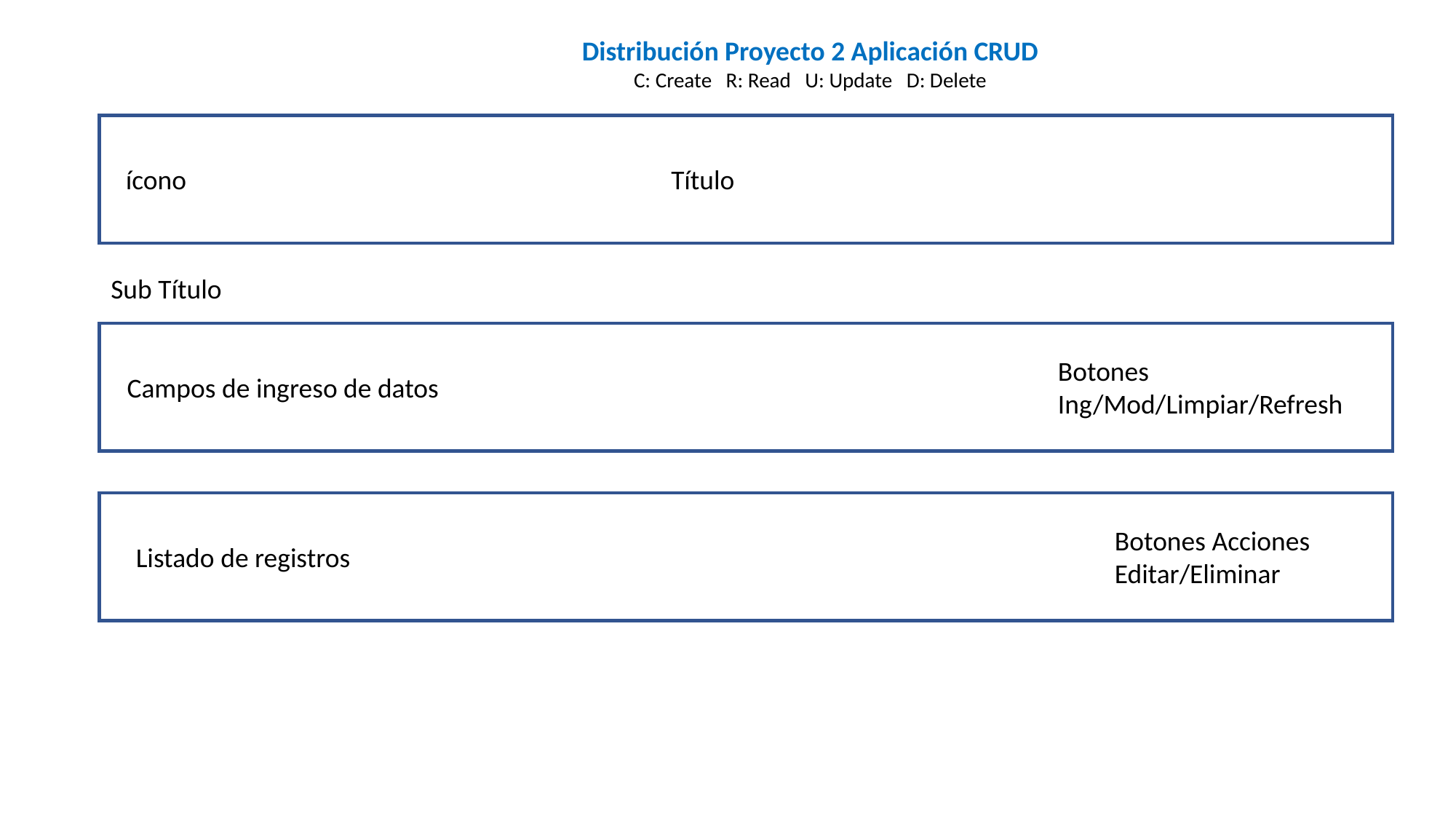

Distribución Proyecto 2 Aplicación CRUD
C: Create   R: Read   U: Update   D: Delete

ícono
Título
Sub Título

Botones
Ing/Mod/Limpiar/Refresh
Campos de ingreso de datos

Botones Acciones
Editar/Eliminar
Listado de registros